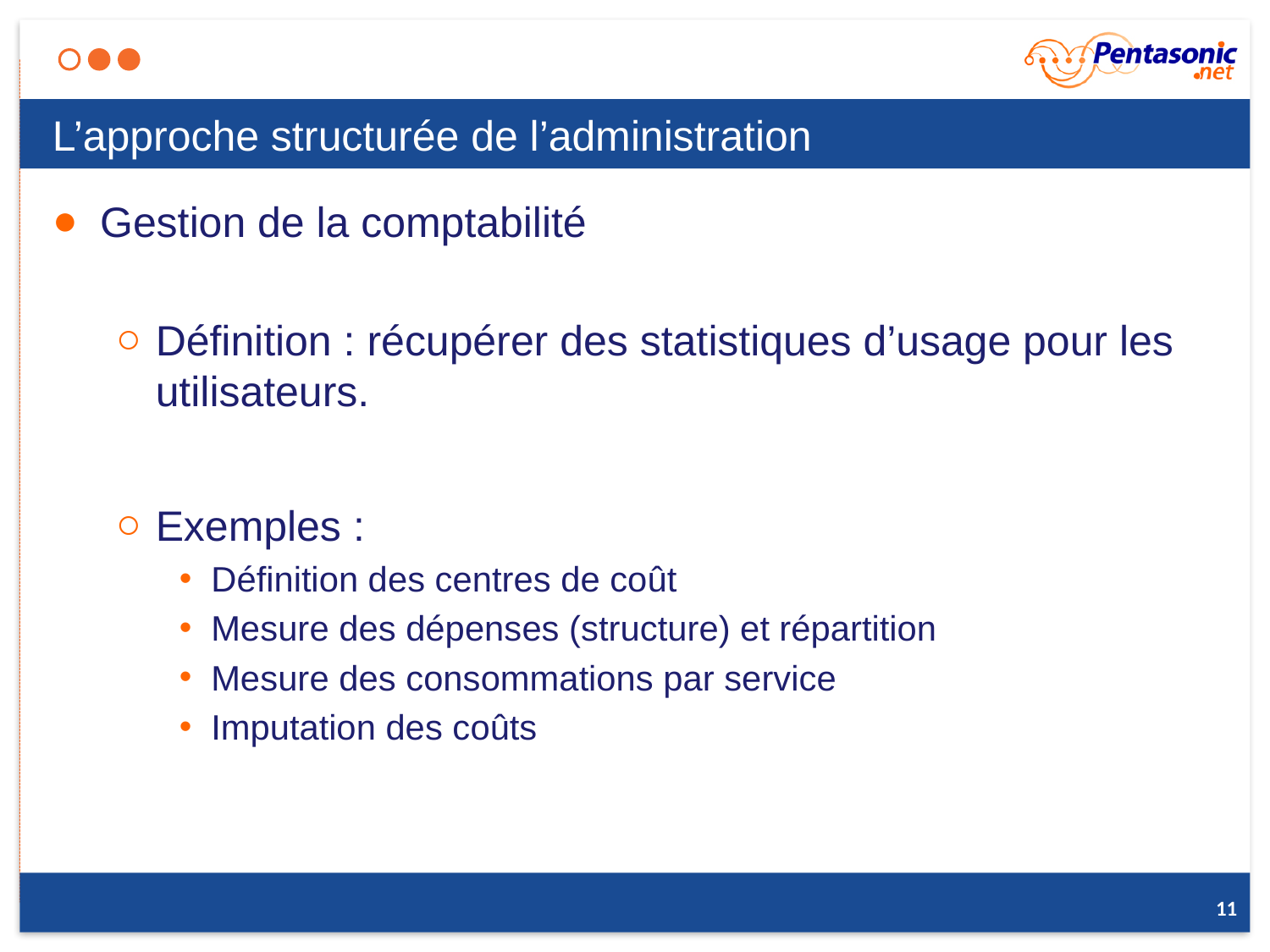

# L’approche structurée de l’administration
Gestion de la comptabilité

Définition : récupérer des statistiques d’usage pour les utilisateurs.

Exemples :
Définition des centres de coût
Mesure des dépenses (structure) et répartition
Mesure des consommations par service
Imputation des coûts

11